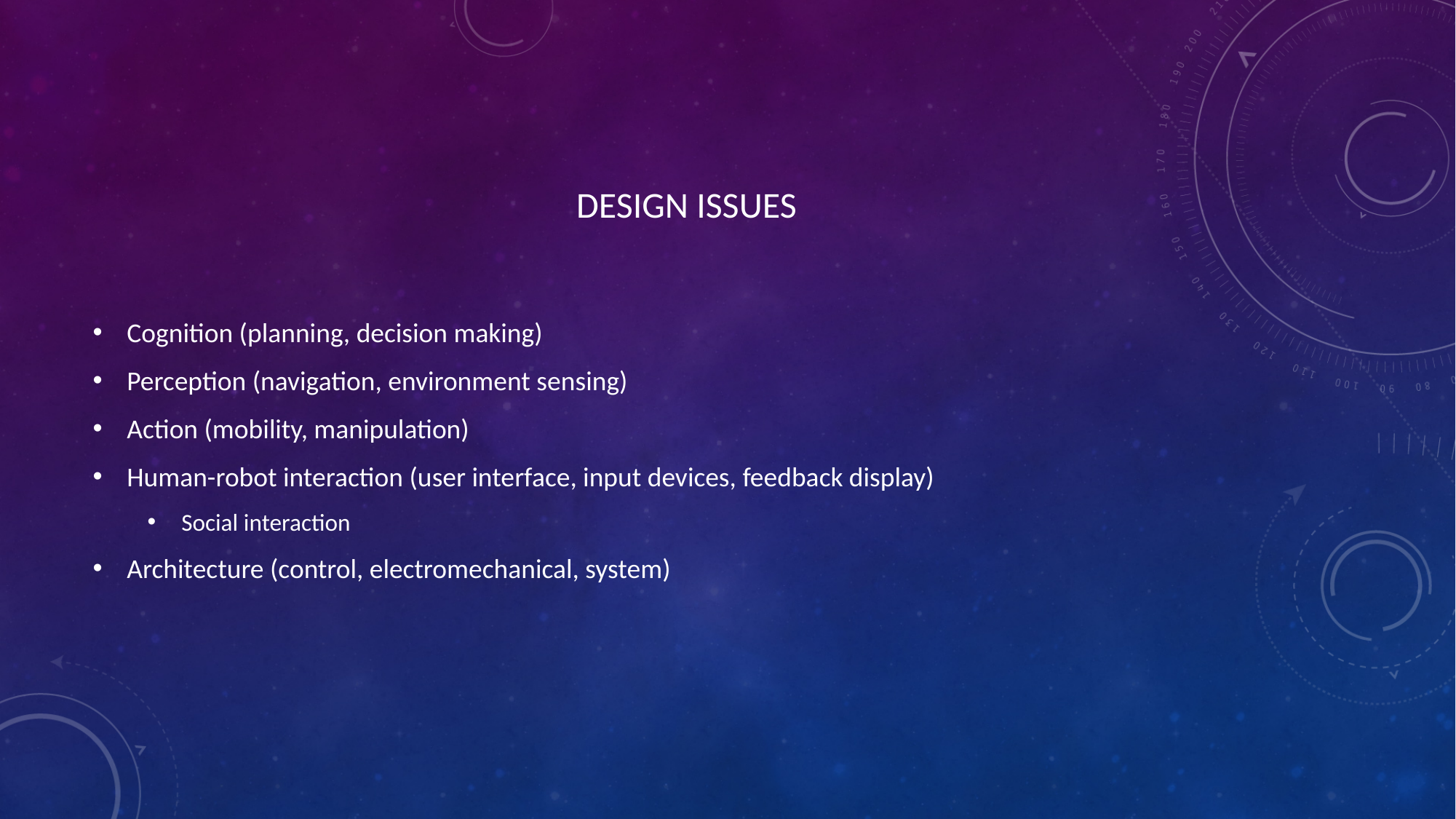

# Design Issues
Cognition (planning, decision making)
Perception (navigation, environment sensing)
Action (mobility, manipulation)
Human-robot interaction (user interface, input devices, feedback display)
Social interaction
Architecture (control, electromechanical, system)